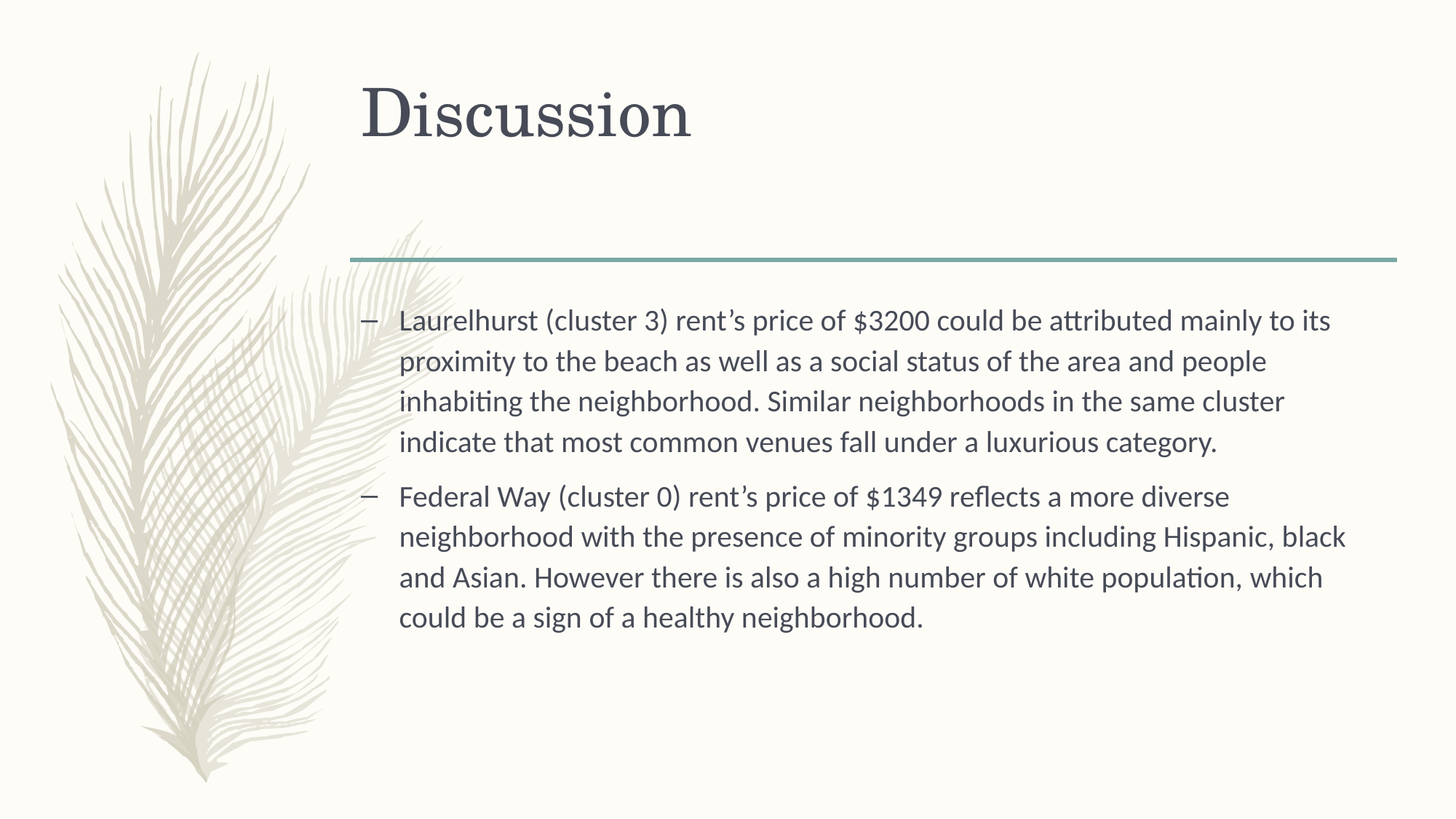

# Discussion
Laurelhurst (cluster 3) rent’s price of $3200 could be attributed mainly to its proximity to the beach as well as a social status of the area and people inhabiting the neighborhood. Similar neighborhoods in the same cluster indicate that most common venues fall under a luxurious category.
Federal Way (cluster 0) rent’s price of $1349 reflects a more diverse neighborhood with the presence of minority groups including Hispanic, black and Asian. However there is also a high number of white population, which could be a sign of a healthy neighborhood.